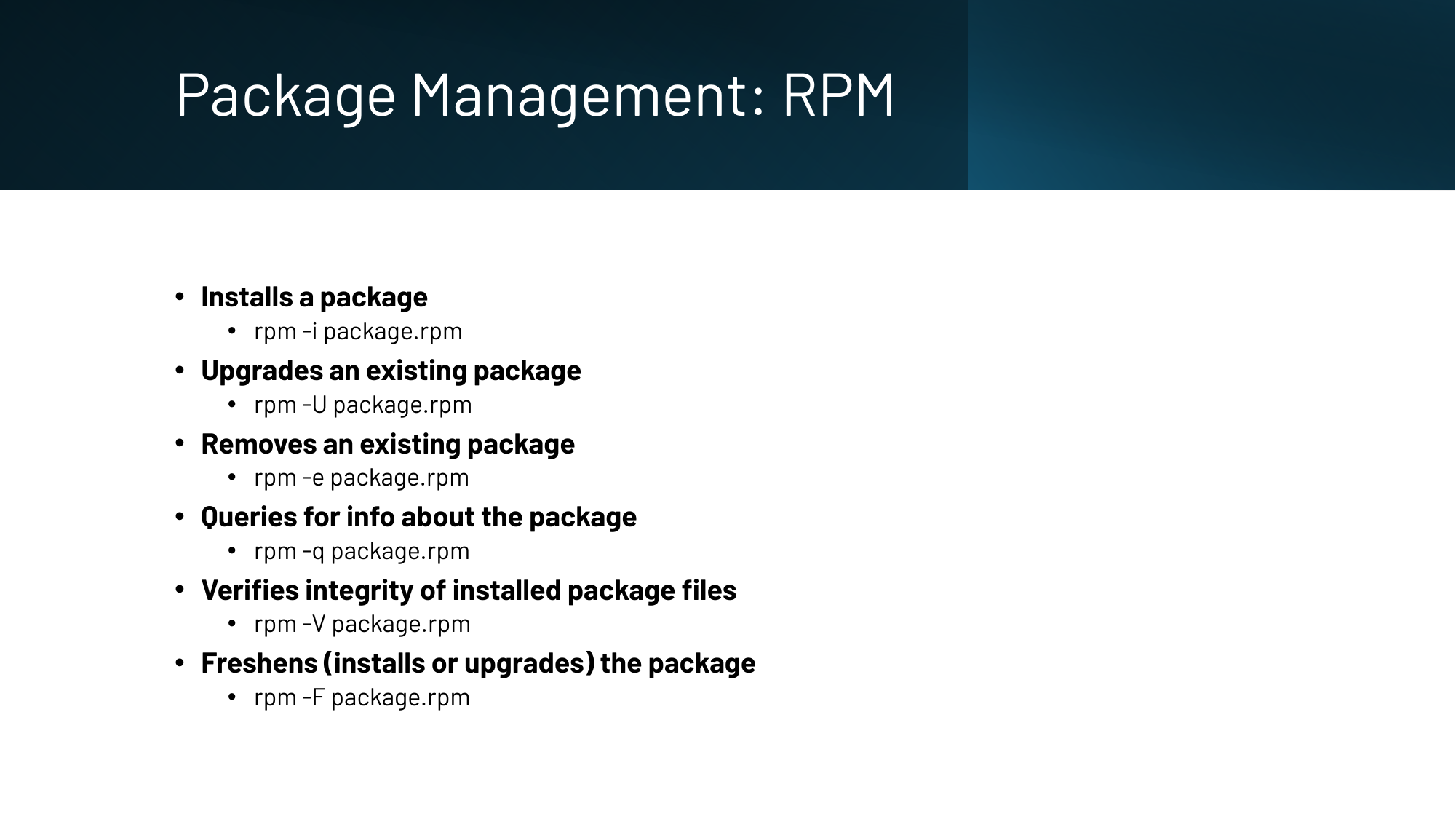

# Package Management: RPM
Installs a package
rpm -i package.rpm
Upgrades an existing package
rpm -U package.rpm
Removes an existing package
rpm -e package.rpm
Queries for info about the package
rpm -q package.rpm
Verifies integrity of installed package files
rpm -V package.rpm
Freshens (installs or upgrades) the package
rpm -F package.rpm